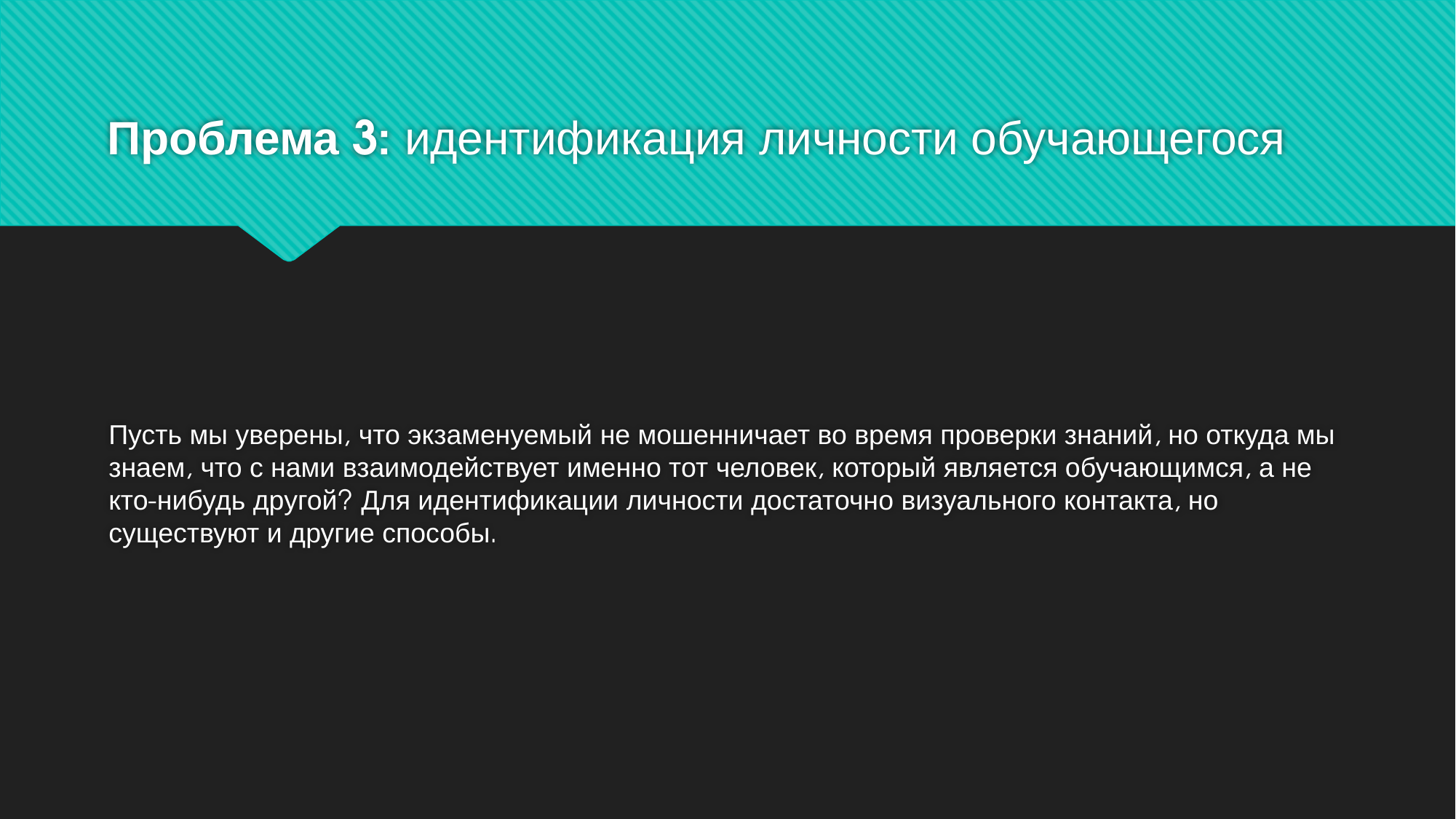

# Проблема 3: идентификация личности обучающегося
Пусть мы уверены, что экзаменуемый не мошенничает во время проверки знаний, но откуда мы знаем, что с нами взаимодействует именно тот человек, который является обучающимся, а не кто-нибудь другой? Для идентификации личности достаточно визуального контакта, но существуют и другие способы.